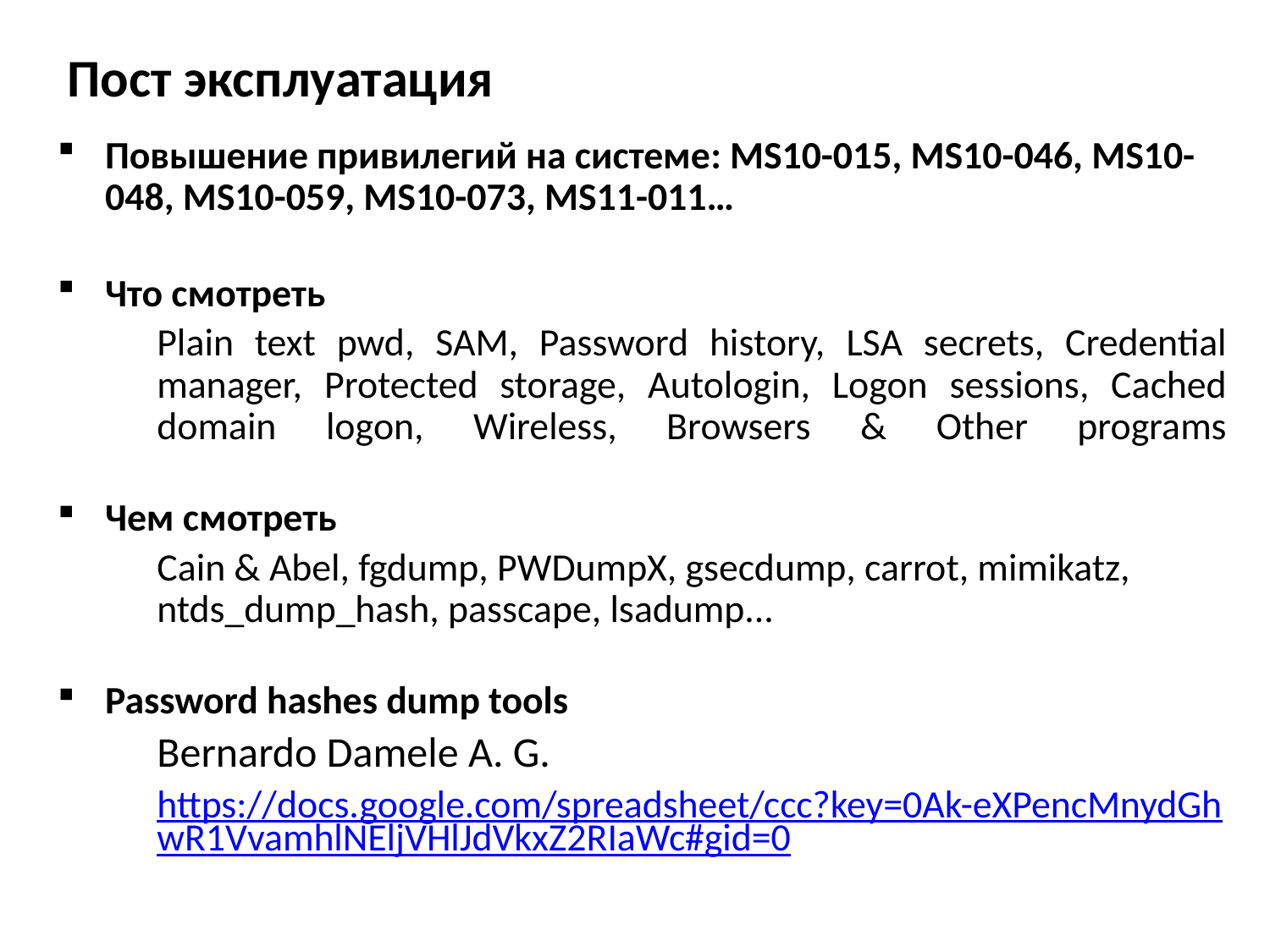

Пост эксплуатация
Повышение привилегий на системе: MS10-015, MS10-046, MS10-048, MS10-059, MS10-073, MS11-011…
Что смотреть
Plain text pwd, SAM, Password history, LSA secrets, Credential manager, Protected storage, Autologin, Logon sessions, Cached domain logon, Wireless, Browsers & Other programs
Чем смотреть
Cain & Abel, fgdump, PWDumpX, gsecdump, carrot, mimikatz, ntds_dump_hash, passcape, lsadump...
Password hashes dump tools
Bernardo Damele A. G.
https://docs.google.com/spreadsheet/ccc?key=0Ak-eXPencMnydGhwR1VvamhlNEljVHlJdVkxZ2RIaWc#gid=0